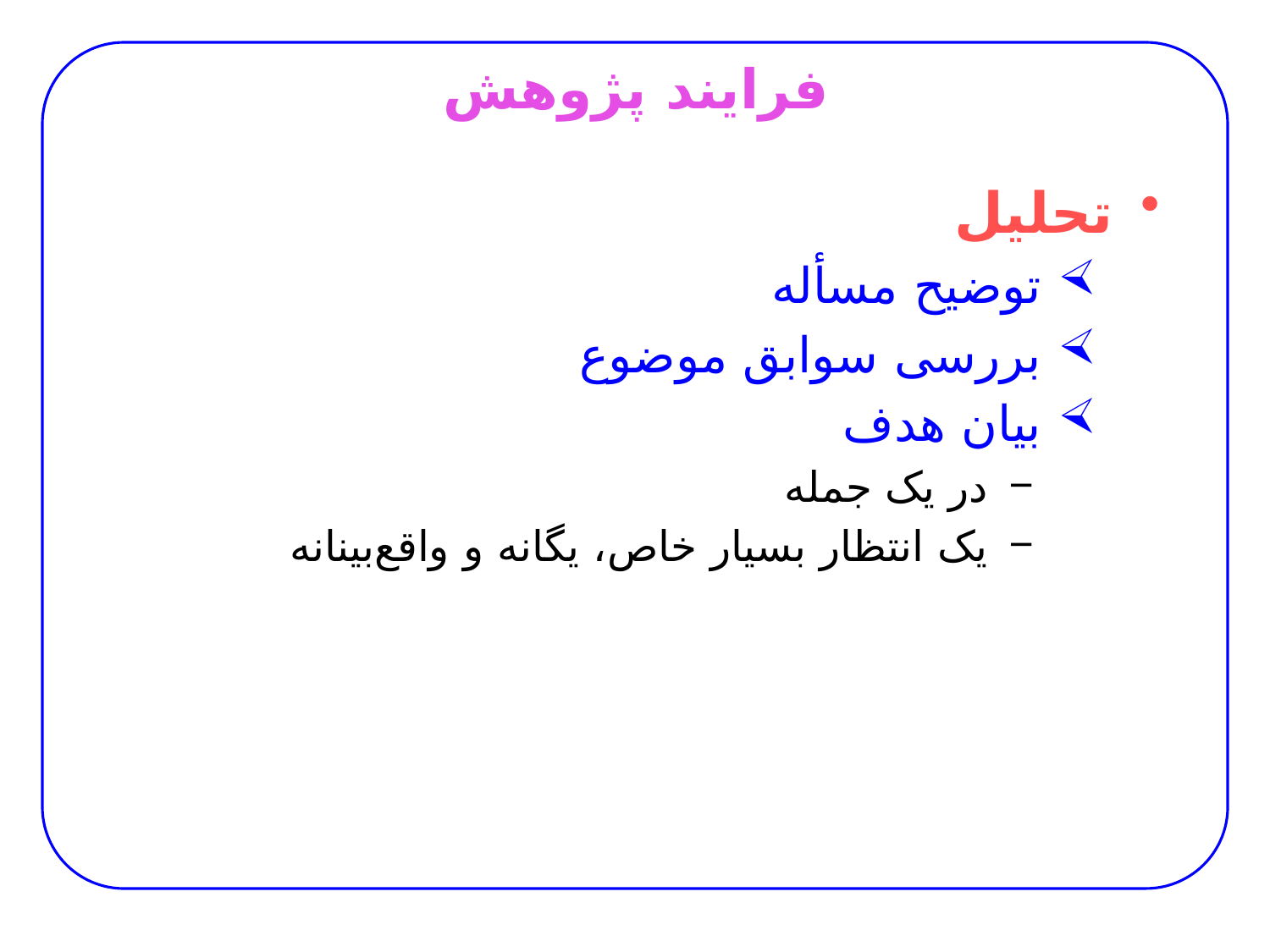

# فرایند پژوهش
تحلیل
 توضیح مسأله
 بررسی سوابق موضوع
 بیان هدف
 در یک جمله
 یک انتظار بسیار خاص، یگانه و واقع‌بینانه